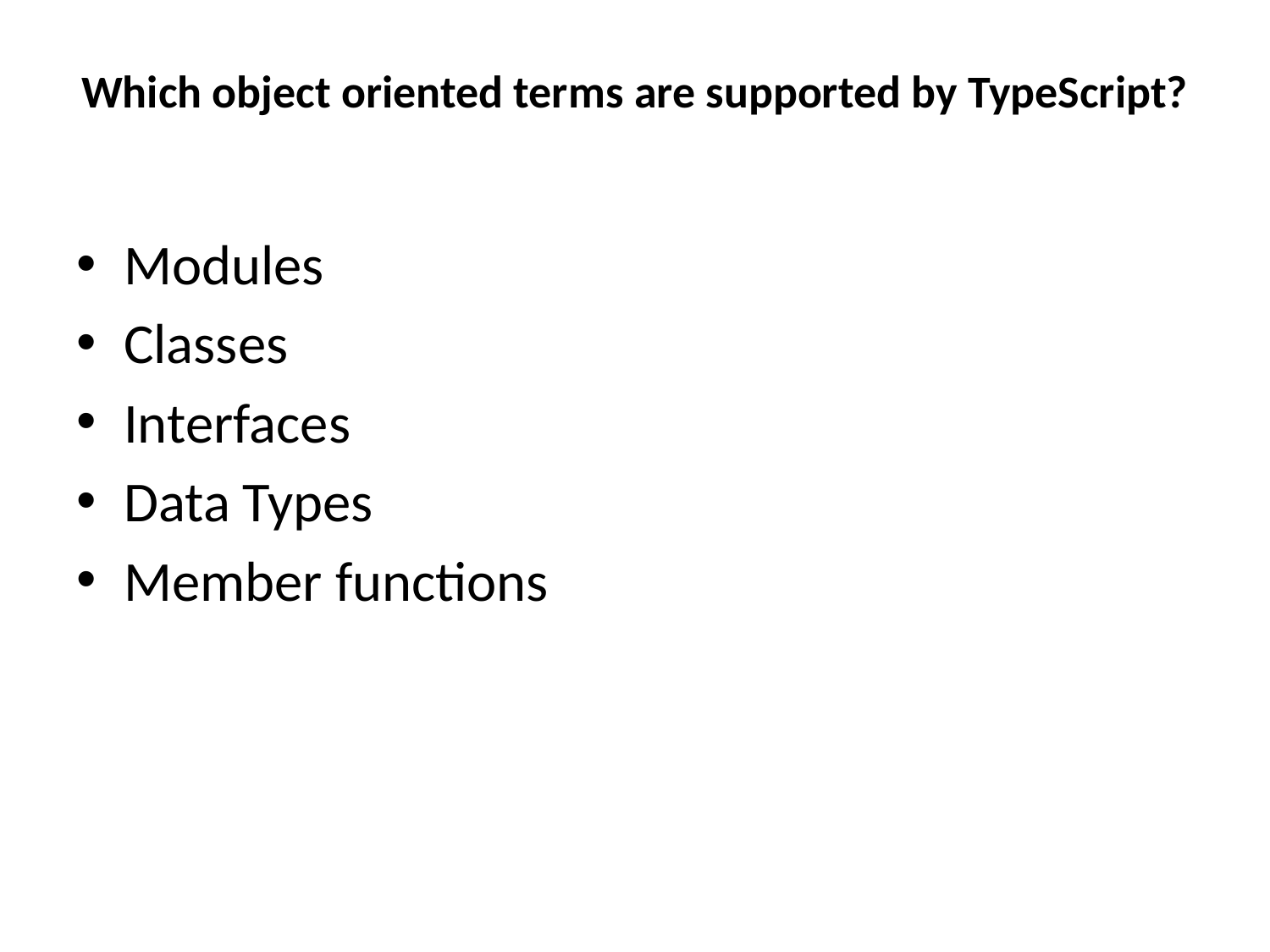

# Which object oriented terms are supported by TypeScript?
Modules
Classes
Interfaces
Data Types
Member functions